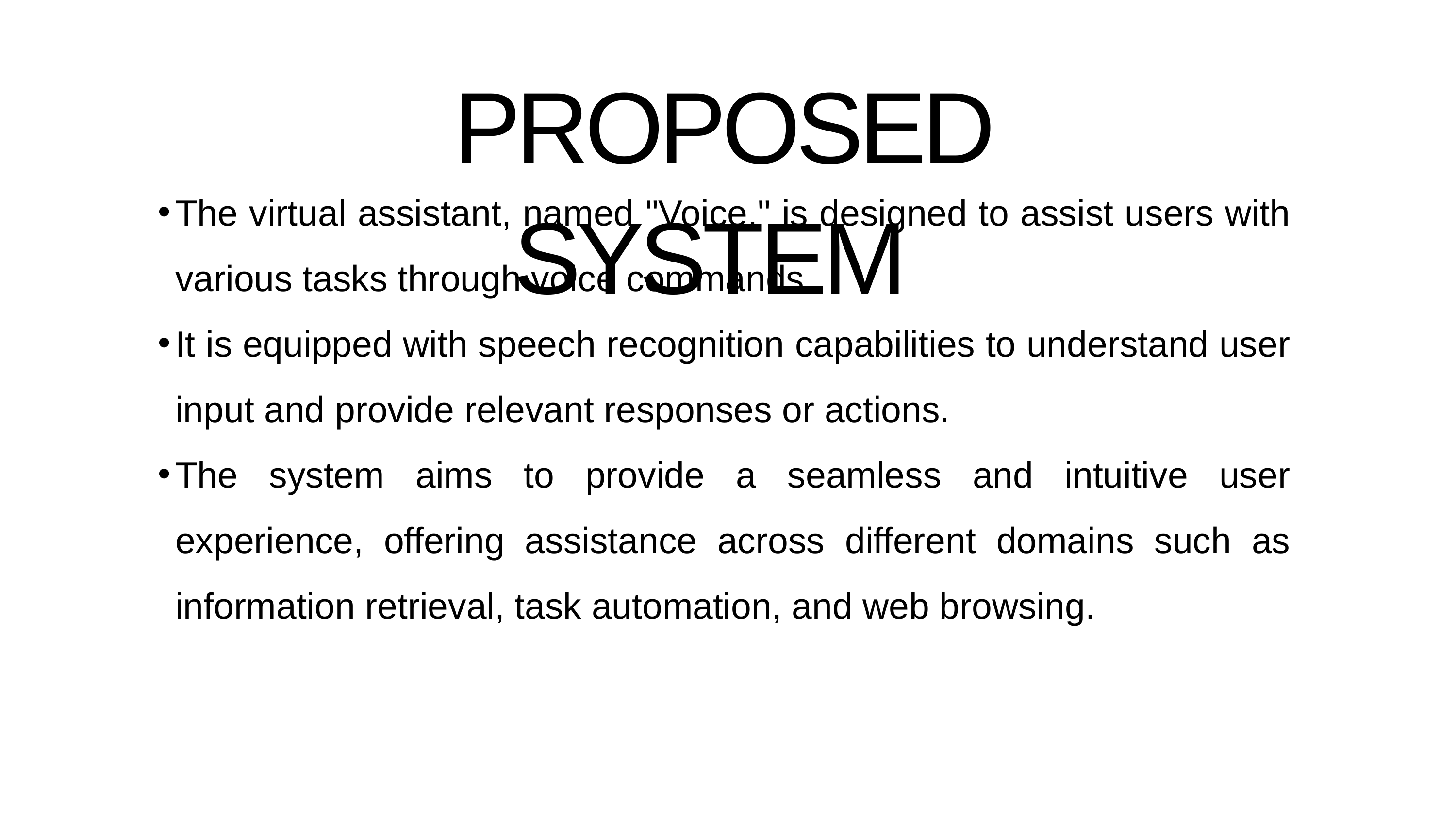

PROPOSED SYSTEM
The virtual assistant, named "Voice," is designed to assist users with various tasks through voice commands.
It is equipped with speech recognition capabilities to understand user input and provide relevant responses or actions.
The system aims to provide a seamless and intuitive user experience, offering assistance across different domains such as information retrieval, task automation, and web browsing.